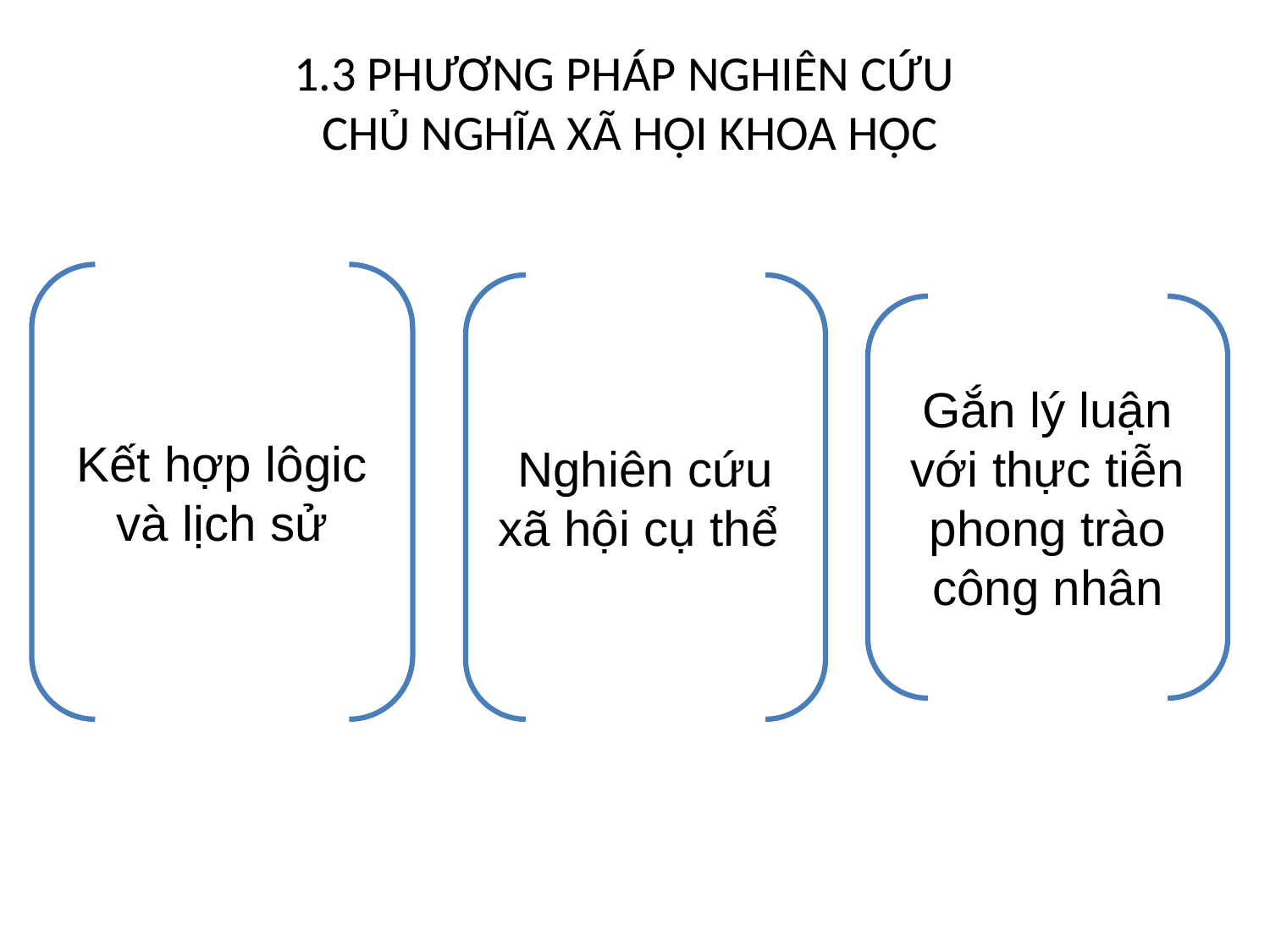

1.3 PHƯƠNG PHÁP NGHIÊN CỨU
CHỦ NGHĨA XÃ HỘI KHOA HỌC
Kết hợp lôgic và lịch sử
Nghiên cứu xã hội cụ thể
Gắn lý luận với thực tiễn phong trào công nhân